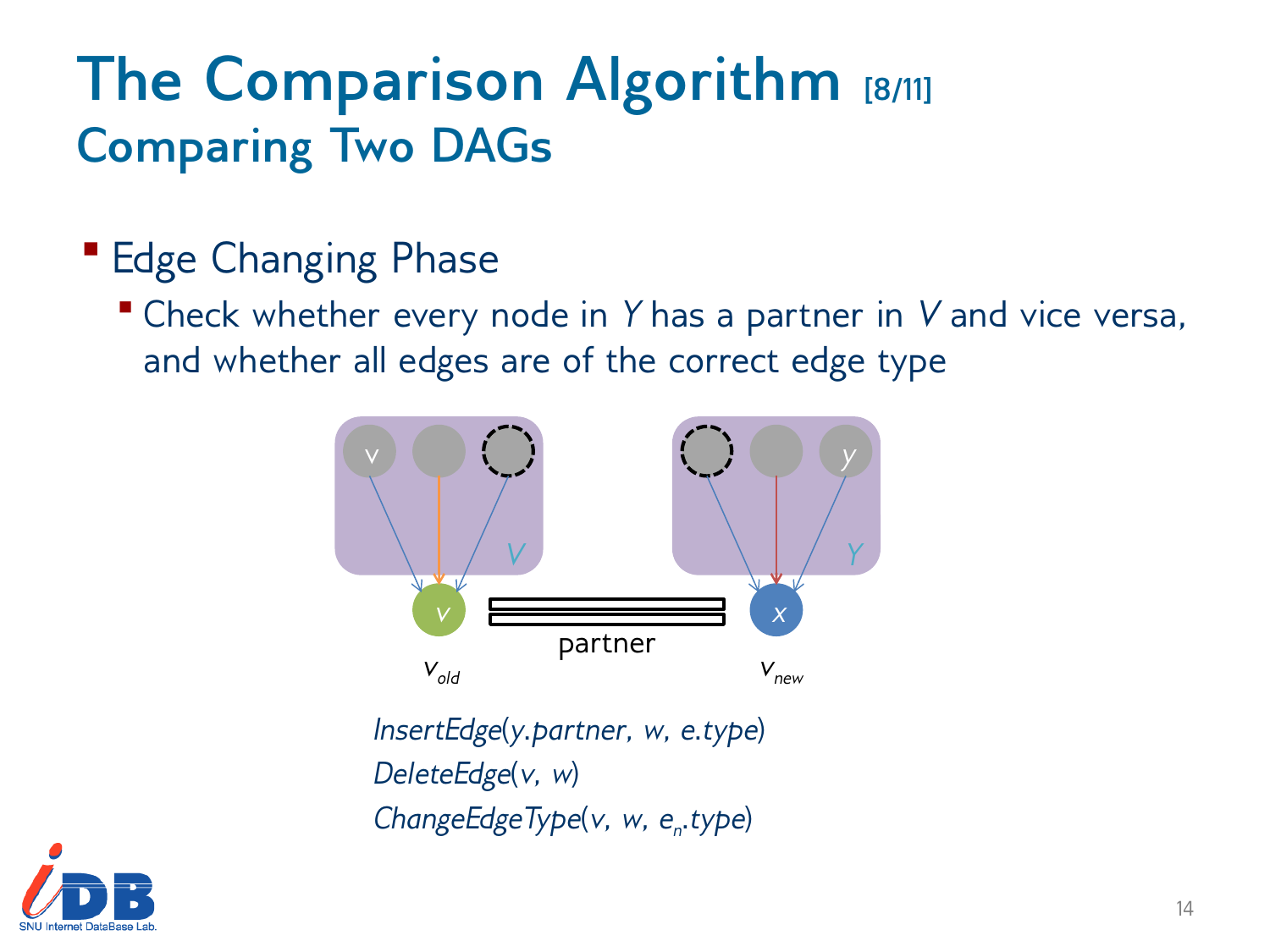

# The Comparison Algorithm [8/11] Comparing Two DAGs
Edge Changing Phase
Check whether every node in Y has a partner in V and vice versa, and whether all edges are of the correct edge type

			InsertEdge(y.partner, w, e.type)
			DeleteEdge(v, w)
			ChangeEdgeType(v, w, en.type)

V

Y
v

y
v
x

partner
vold
vnew
14